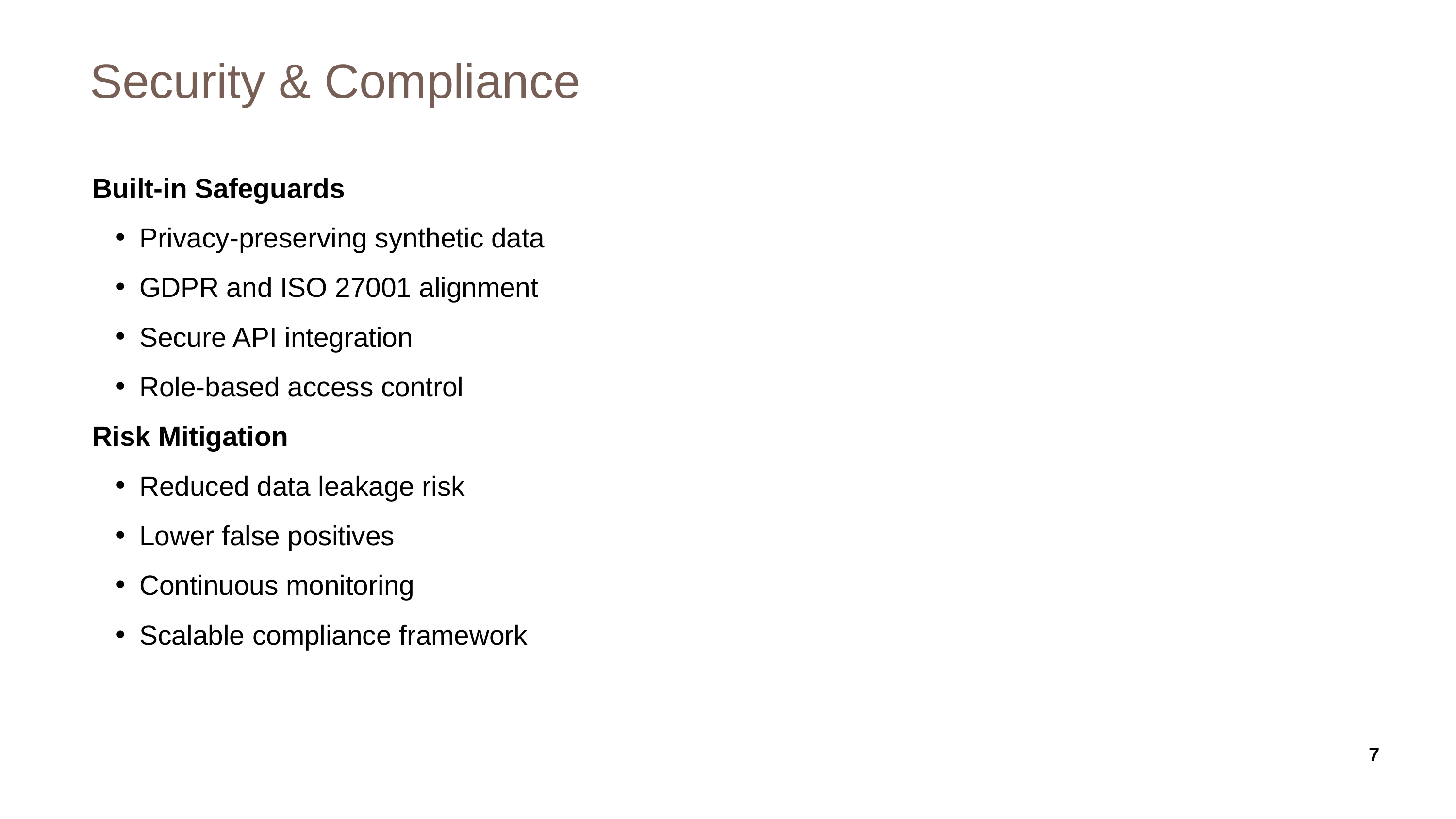

Security & Compliance
Built-in Safeguards
Privacy-preserving synthetic data
GDPR and ISO 27001 alignment
Secure API integration
Role-based access control
Risk Mitigation
Reduced data leakage risk
Lower false positives
Continuous monitoring
Scalable compliance framework

7